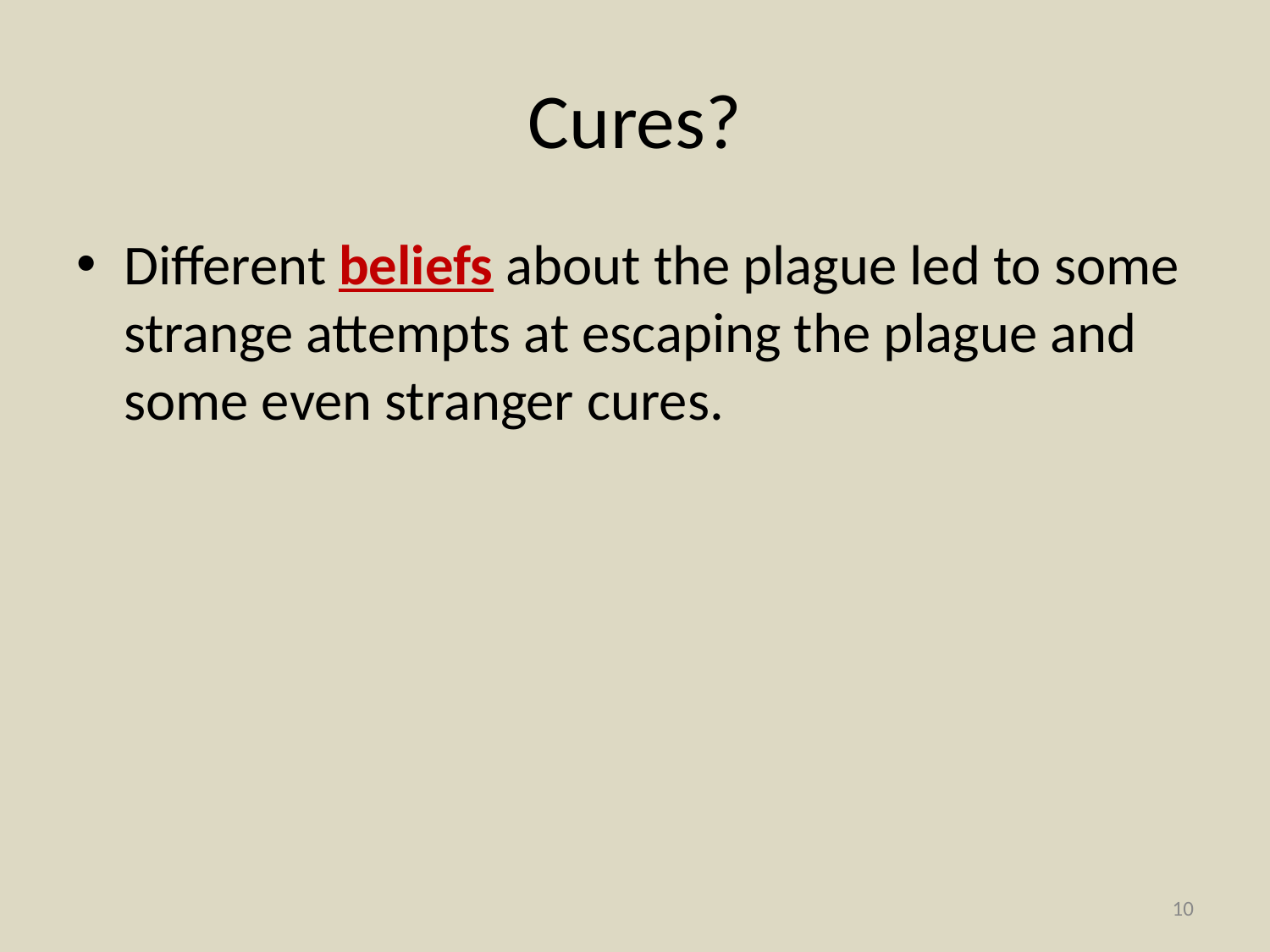

# Cures?
Different beliefs about the plague led to some strange attempts at escaping the plague and some even stranger cures.
10